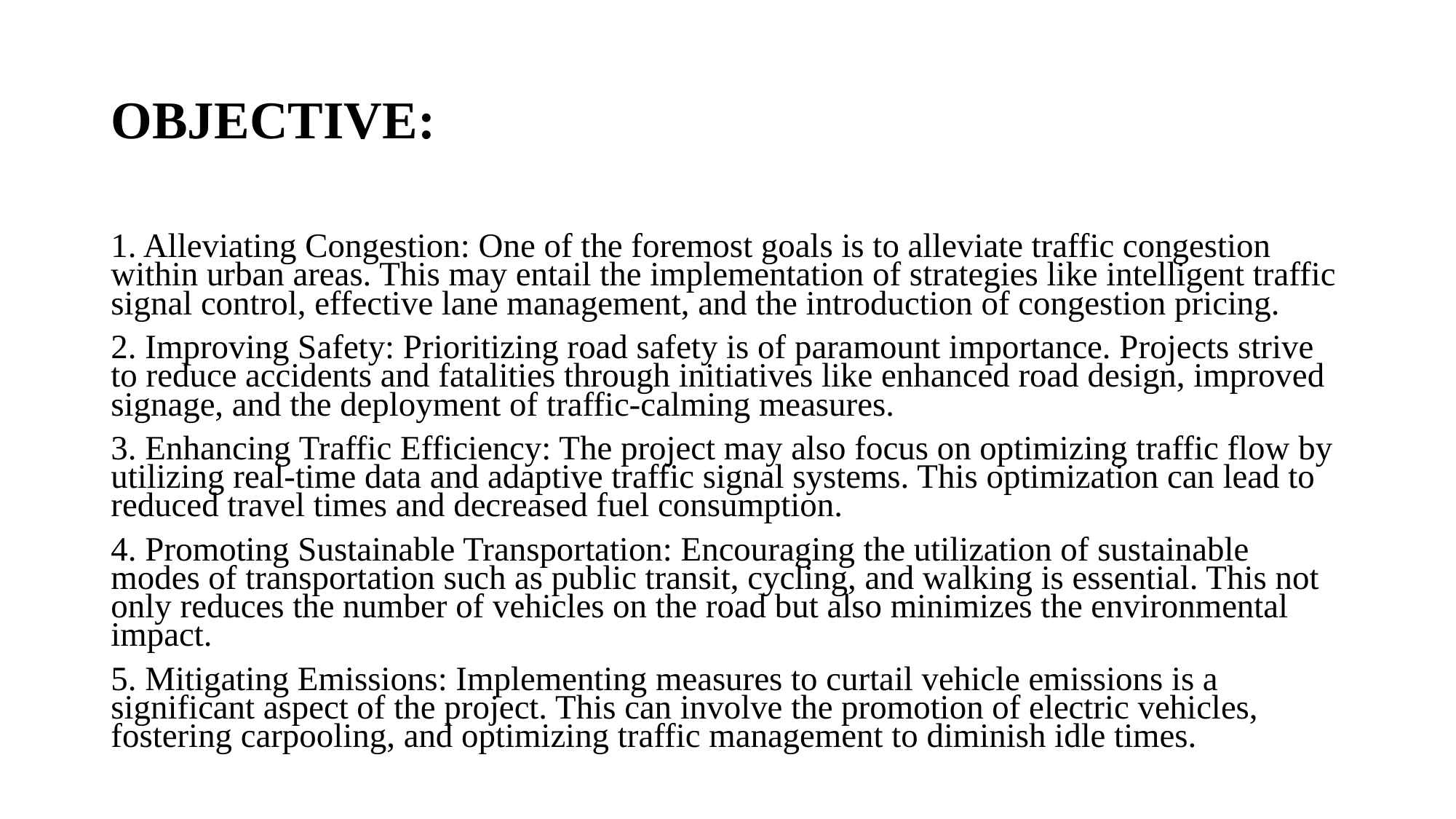

# OBJECTIVE:

1. Alleviating Congestion: One of the foremost goals is to alleviate traffic congestion within urban areas. This may entail the implementation of strategies like intelligent traffic signal control, effective lane management, and the introduction of congestion pricing.
2. Improving Safety: Prioritizing road safety is of paramount importance. Projects strive to reduce accidents and fatalities through initiatives like enhanced road design, improved signage, and the deployment of traffic-calming measures.
3. Enhancing Traffic Efficiency: The project may also focus on optimizing traffic flow by utilizing real-time data and adaptive traffic signal systems. This optimization can lead to reduced travel times and decreased fuel consumption.
4. Promoting Sustainable Transportation: Encouraging the utilization of sustainable modes of transportation such as public transit, cycling, and walking is essential. This not only reduces the number of vehicles on the road but also minimizes the environmental impact.
5. Mitigating Emissions: Implementing measures to curtail vehicle emissions is a significant aspect of the project. This can involve the promotion of electric vehicles, fostering carpooling, and optimizing traffic management to diminish idle times.